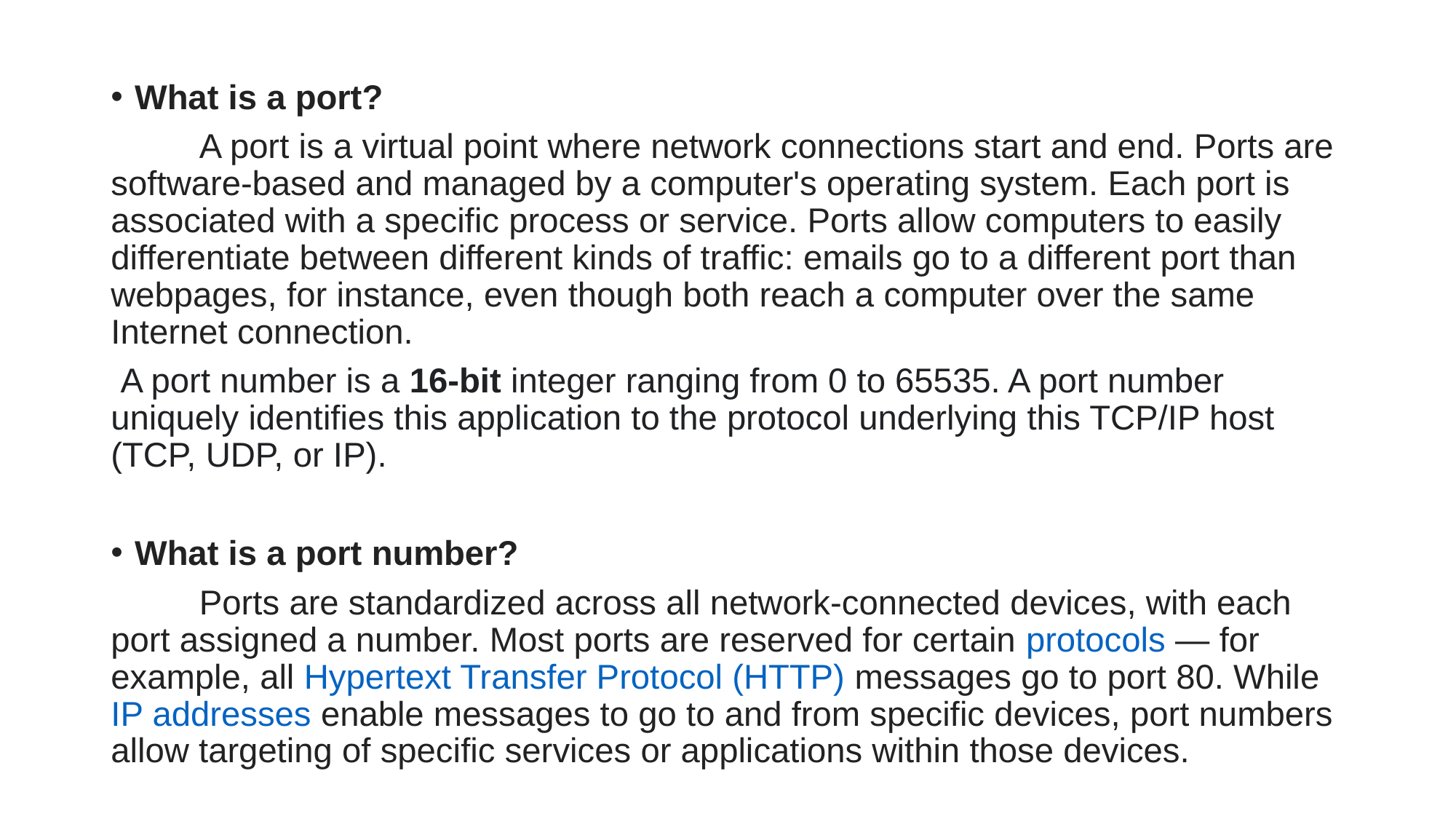

What is a port?
	A port is a virtual point where network connections start and end. Ports are software-based and managed by a computer's operating system. Each port is associated with a specific process or service. Ports allow computers to easily differentiate between different kinds of traffic: emails go to a different port than webpages, for instance, even though both reach a computer over the same Internet connection.
 A port number is a 16-bit integer ranging from 0 to 65535. A port number uniquely identifies this application to the protocol underlying this TCP/IP host (TCP, UDP, or IP).

What is a port number?
	Ports are standardized across all network-connected devices, with each port assigned a number. Most ports are reserved for certain protocols — for example, all Hypertext Transfer Protocol (HTTP) messages go to port 80. While IP addresses enable messages to go to and from specific devices, port numbers allow targeting of specific services or applications within those devices.